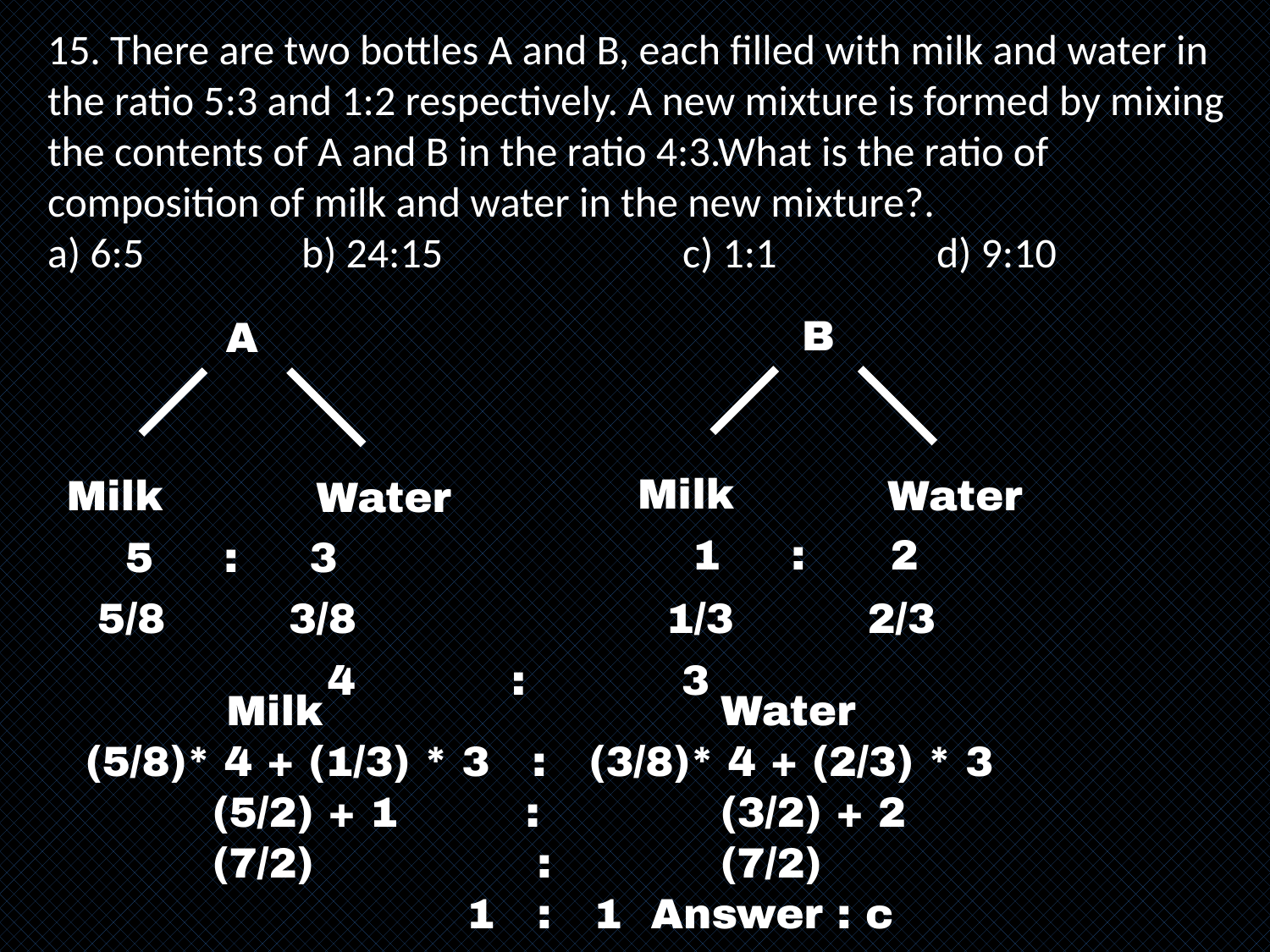

15. There are two bottles A and B, each filled with milk and water in the ratio 5:3 and 1:2 respectively. A new mixture is formed by mixing the contents of A and B in the ratio 4:3.What is the ratio of composition of milk and water in the new mixture?.
a) 6:5		b) 24:15		c) 1:1		d) 9:10
B
A
Milk
Water
Milk
Water
1     :      2
5     :     3
5/8
3/8
1/3
2/3
4           :           3
	 Milk 				Water
(5/8)* 4 + (1/3) * 3   :   (3/8)* 4 + (2/3) * 3
	(5/2) + 1         : 		(3/2) + 2
	(7/2)		     :		(7/2)
			1   :   1  Answer : c